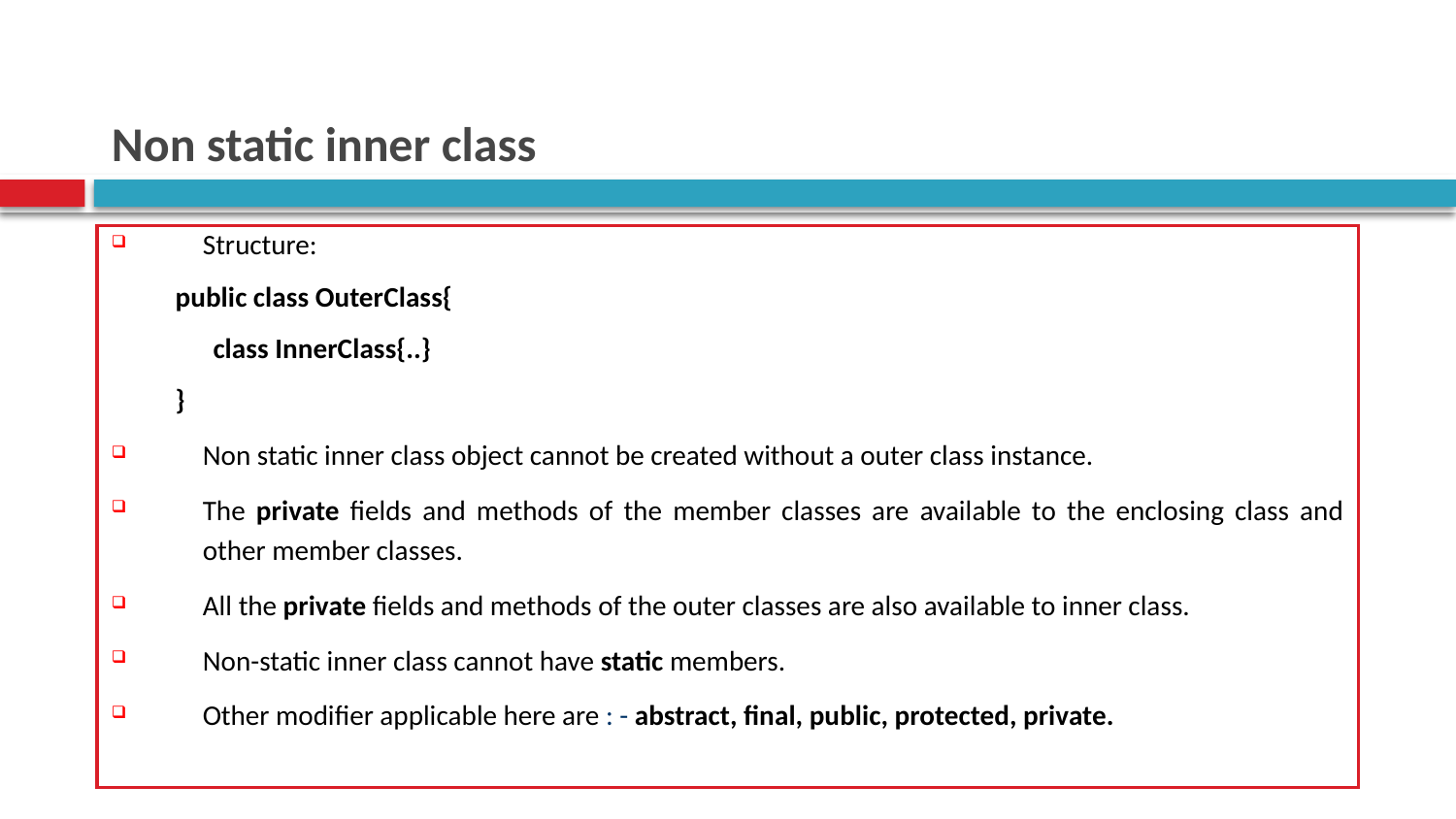

# Non static inner class

Structure:
public class OuterClass{
      class InnerClass{..}
}
Non static inner class object cannot be created without a outer class instance.
The private fields and methods of the member classes are available to the enclosing class and other member classes.
All the private fields and methods of the outer classes are also available to inner class.
Non-static inner class cannot have static members.
Other modifier applicable here are : - abstract, final, public, protected, private.